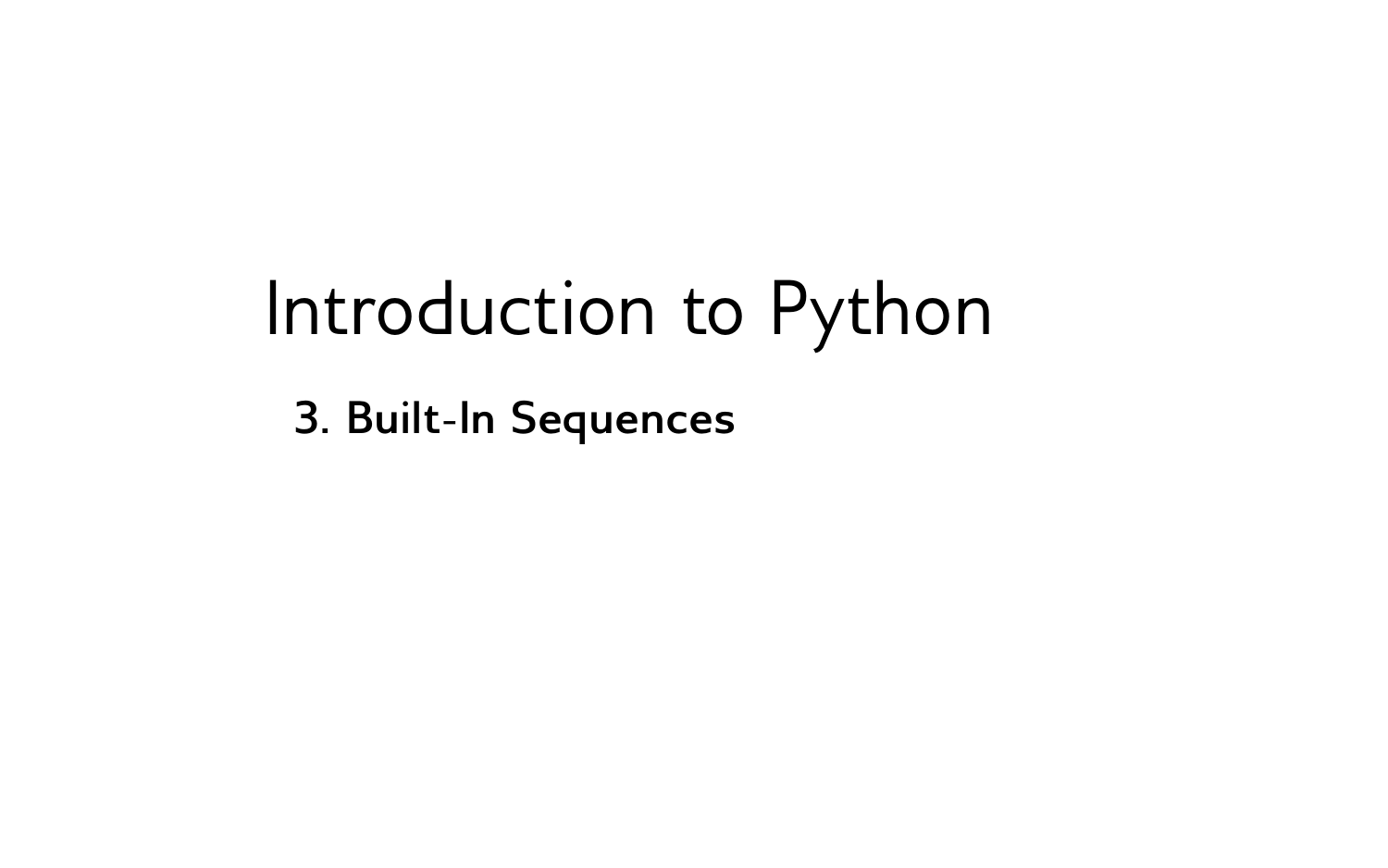

# Introduction to Python
3. Built-In Sequences